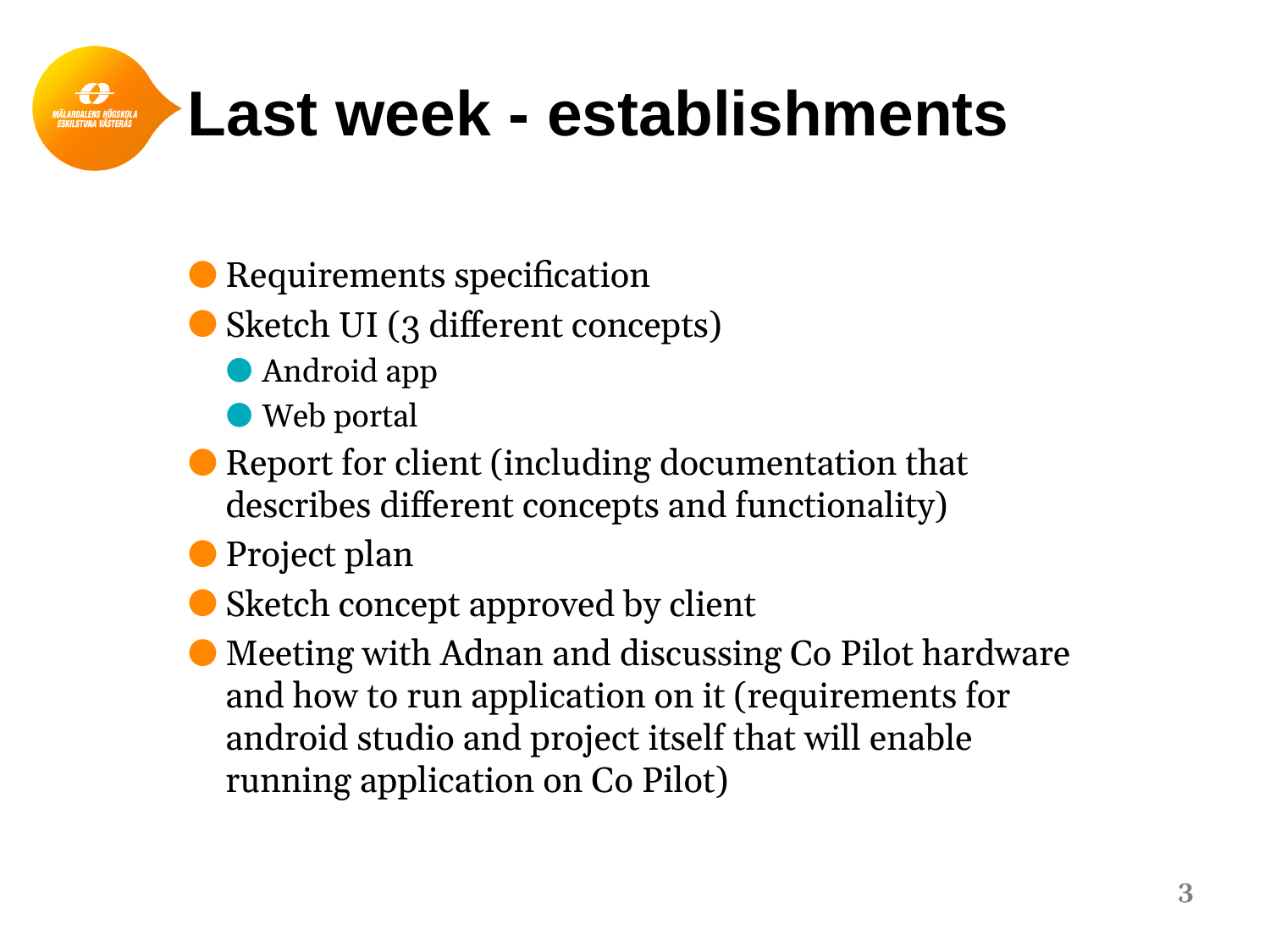

# Last week - establishments
Requirements specification
Sketch UI (3 different concepts)
Android app
Web portal
Report for client (including documentation that describes different concepts and functionality)
Project plan
Sketch concept approved by client
Meeting with Adnan and discussing Co Pilot hardware and how to run application on it (requirements for android studio and project itself that will enable running application on Co Pilot)

3